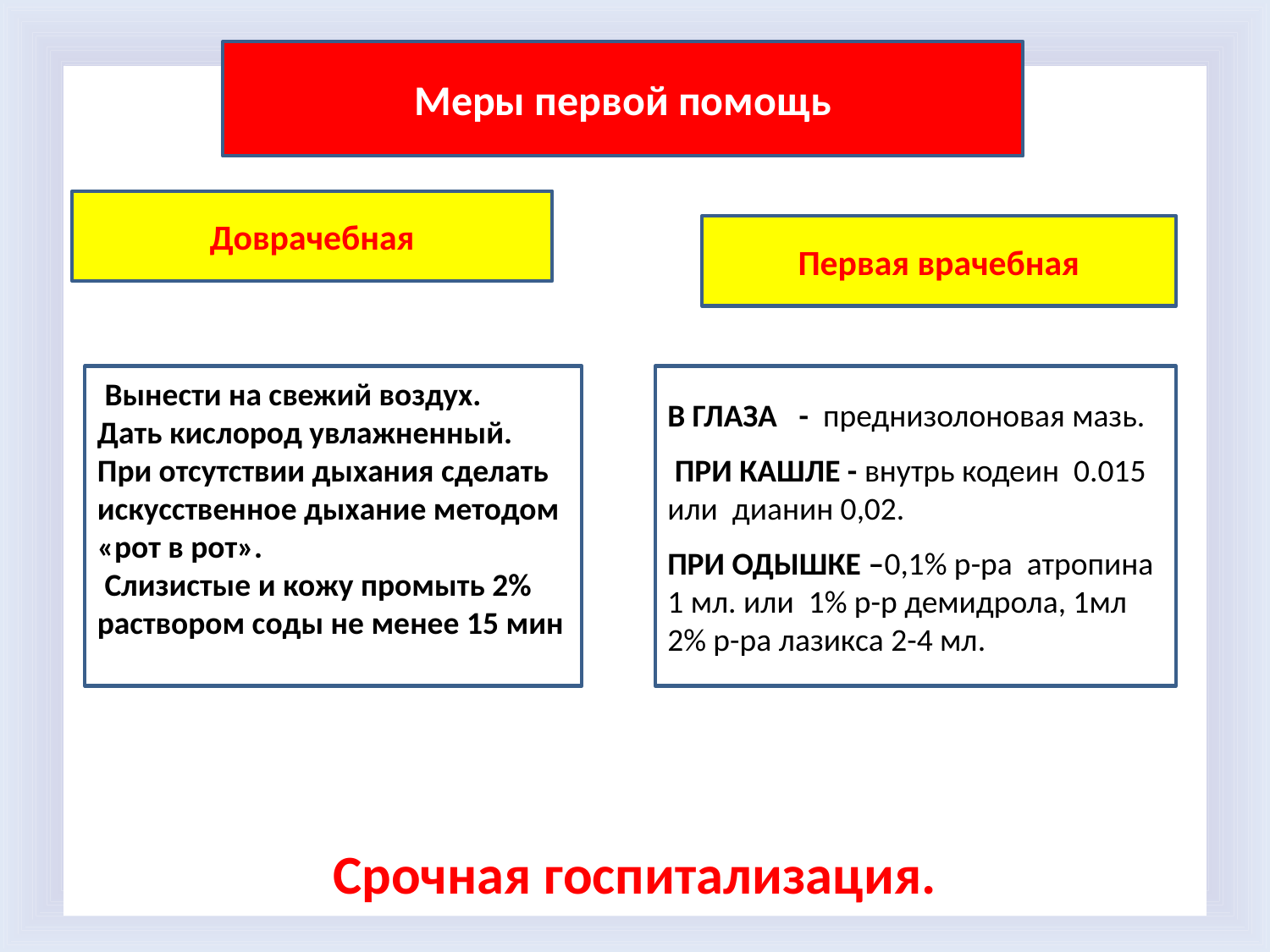

Меры первой помощь

Срочная госпитализация.

Доврачебная
Первая врачебная
 Вынести на свежий воздух.
Дать кислород увлажненный.
При отсутствии дыхания сделать искусственное дыхание методом «рот в рот».
 Слизистые и кожу промыть 2% раствором соды не менее 15 мин

В ГЛАЗА   -  преднизолоновая мазь.

 ПРИ КАШЛЕ - внутрь кодеин  0.015 или  дианин 0,02.

ПРИ ОДЫШКЕ –0,1% р-ра  атропина 1 мл. или  1% р-р демидрола, 1мл 2% р-ра лазикса 2-4 мл.